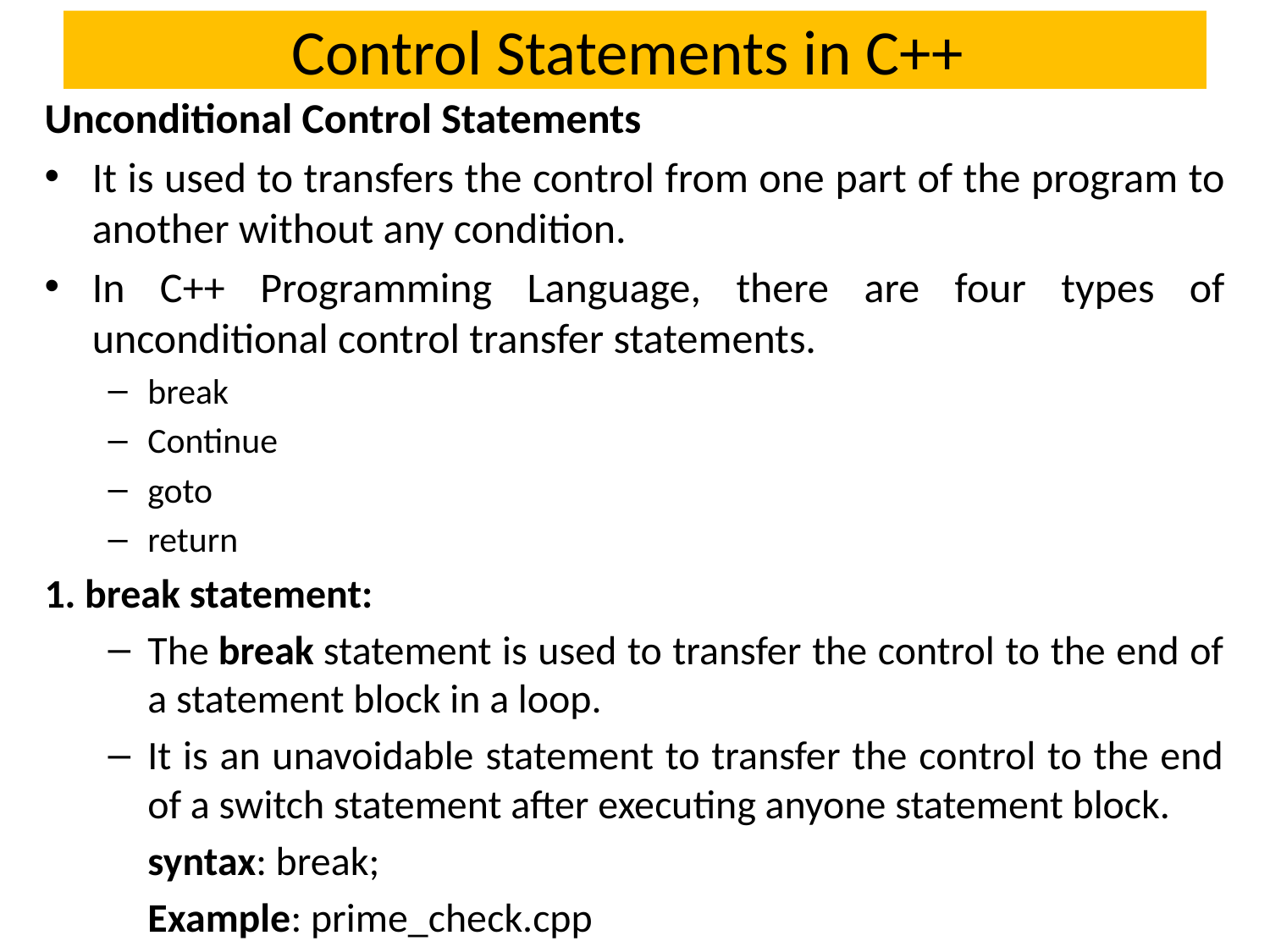

# Control Statements in C++
Unconditional Control Statements
It is used to transfers the control from one part of the program to another without any condition.
In C++ Programming Language, there are four types of unconditional control transfer statements.
break
Continue
goto
return
1. break statement:
The break statement is used to transfer the control to the end of a statement block in a loop.
It is an unavoidable statement to transfer the control to the end of a switch statement after executing anyone statement block.
	syntax: break;
	Example: prime_check.cpp